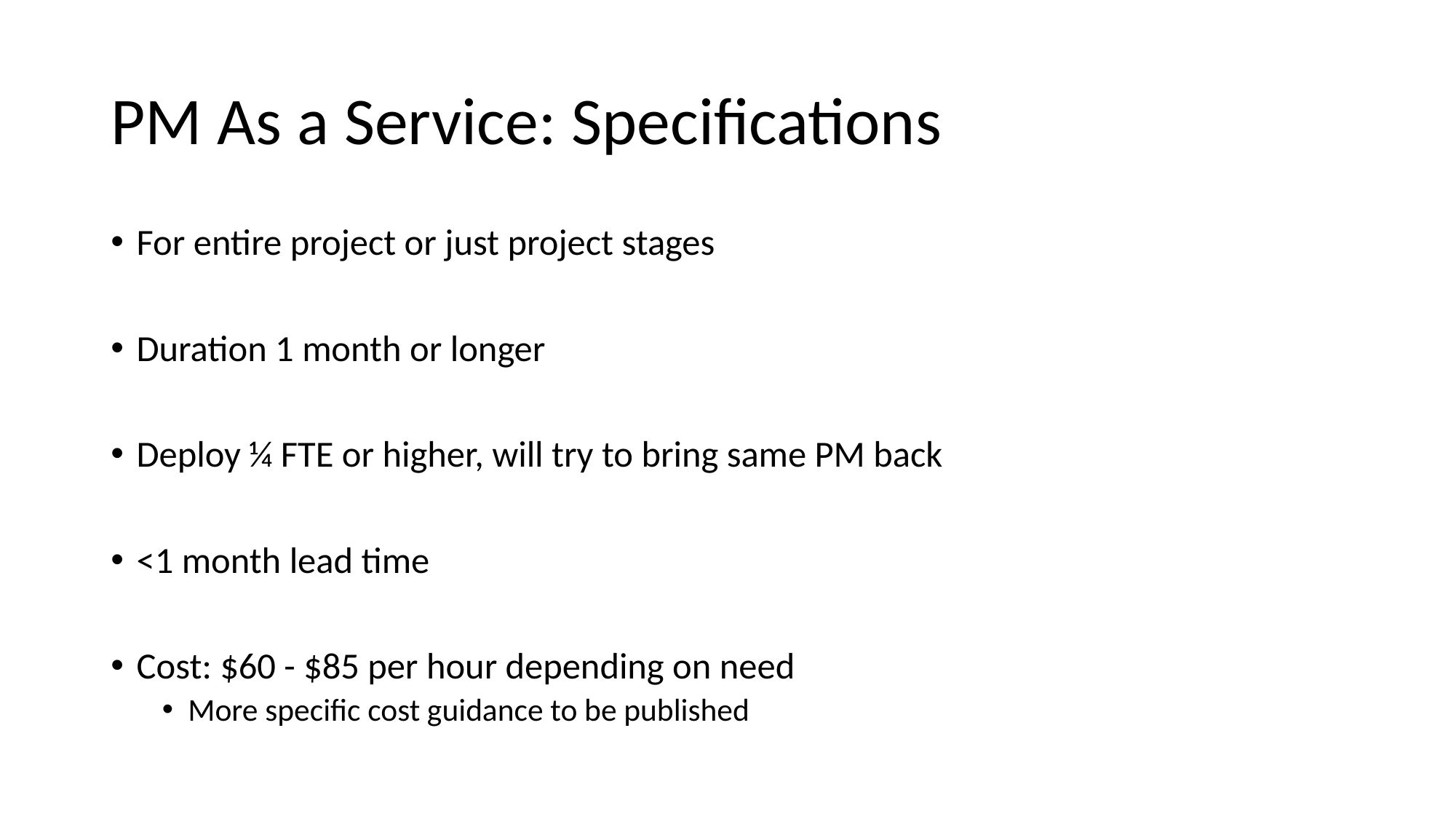

# PM As a Service: Specifications
For entire project or just project stages

Duration 1 month or longer

Deploy ¼ FTE or higher, will try to bring same PM back

<1 month lead time

Cost: $60 - $85 per hour depending on need
More specific cost guidance to be published